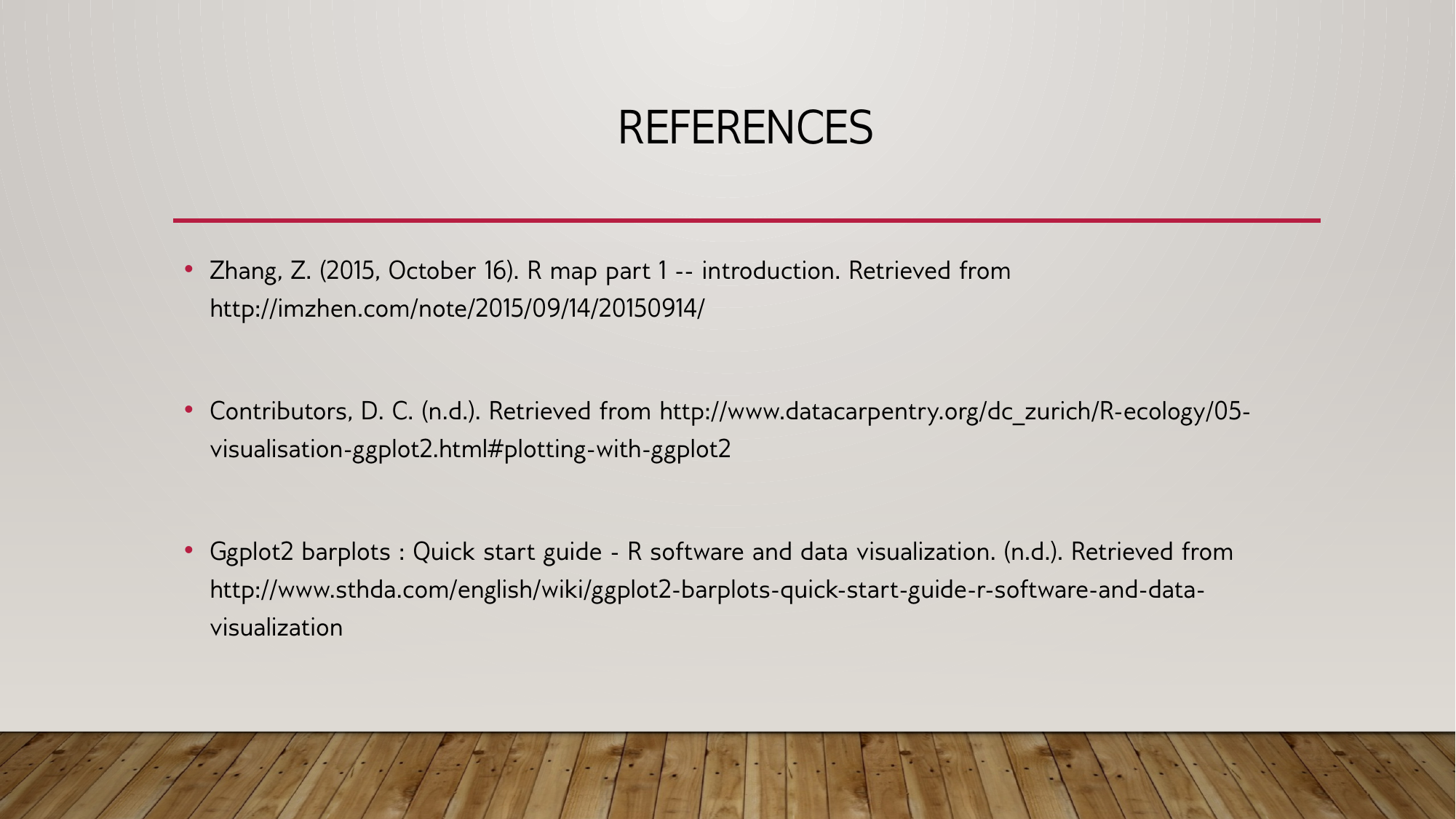

# References
Zhang, Z. (2015, October 16). R map part 1 -- introduction. Retrieved from http://imzhen.com/note/2015/09/14/20150914/

Contributors, D. C. (n.d.). Retrieved from http://www.datacarpentry.org/dc_zurich/R-ecology/05-visualisation-ggplot2.html#plotting-with-ggplot2

Ggplot2 barplots : Quick start guide - R software and data visualization. (n.d.). Retrieved from http://www.sthda.com/english/wiki/ggplot2-barplots-quick-start-guide-r-software-and-data-visualization